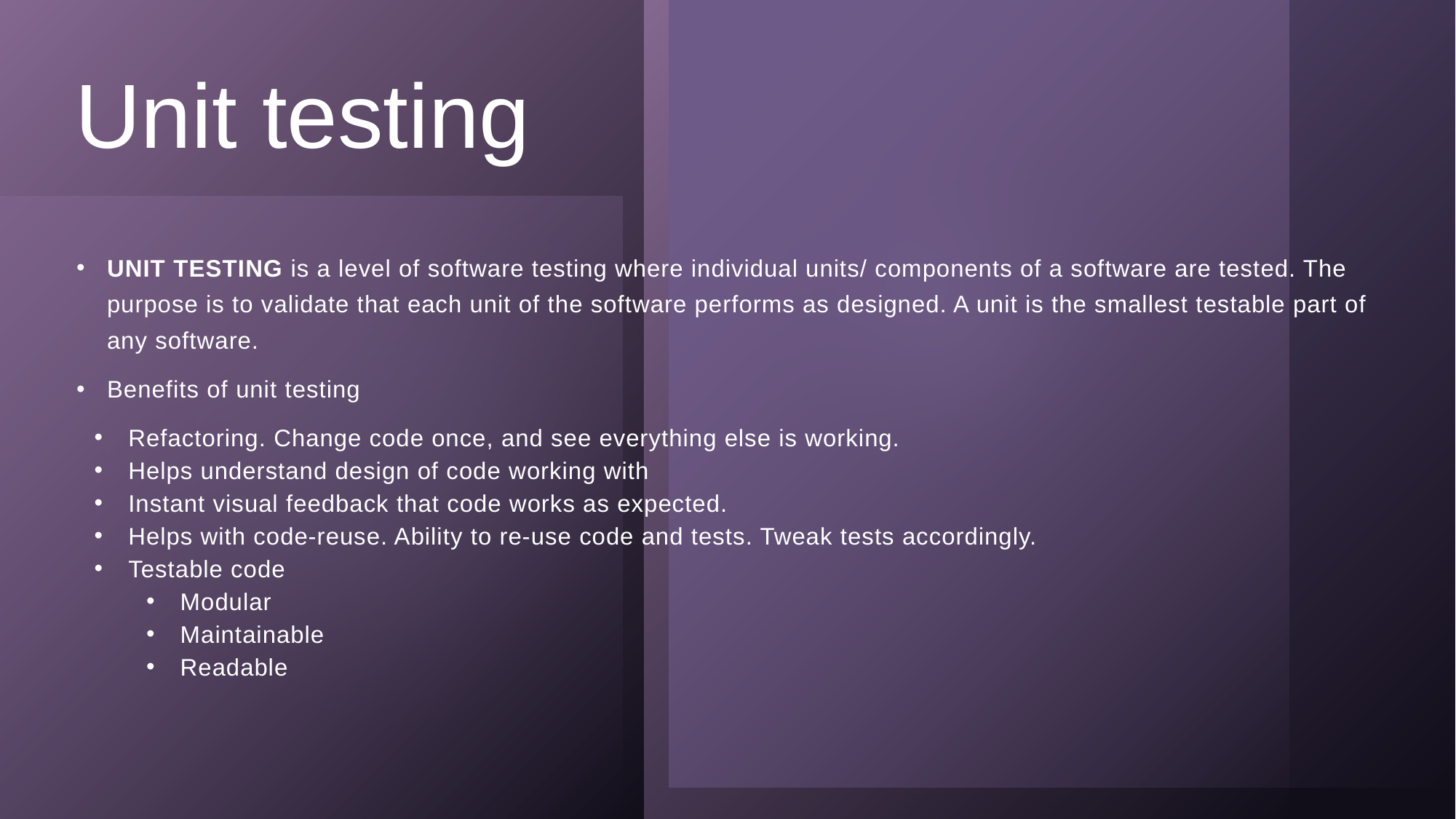

# Unit testing
UNIT TESTING is a level of software testing where individual units/ components of a software are tested. The purpose is to validate that each unit of the software performs as designed. A unit is the smallest testable part of any software.
Benefits of unit testing
Refactoring. Change code once, and see everything else is working.
Helps understand design of code working with
Instant visual feedback that code works as expected.
Helps with code-reuse. Ability to re-use code and tests. Tweak tests accordingly.
Testable code
Modular
Maintainable
Readable